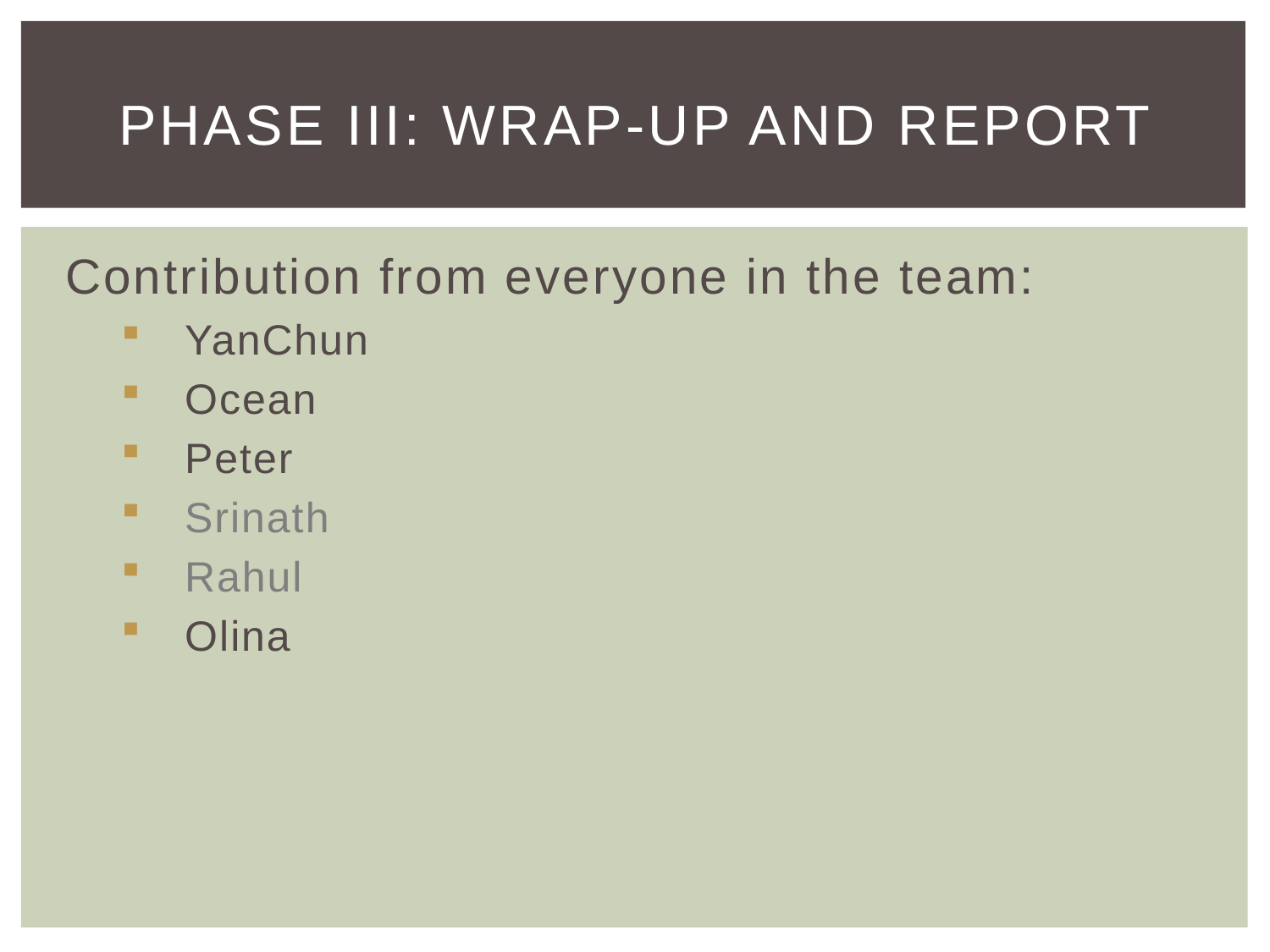

# Phase III: Wrap-up and Report
Contribution from everyone in the team:
YanChun
Ocean
Peter
Srinath
Rahul
Olina